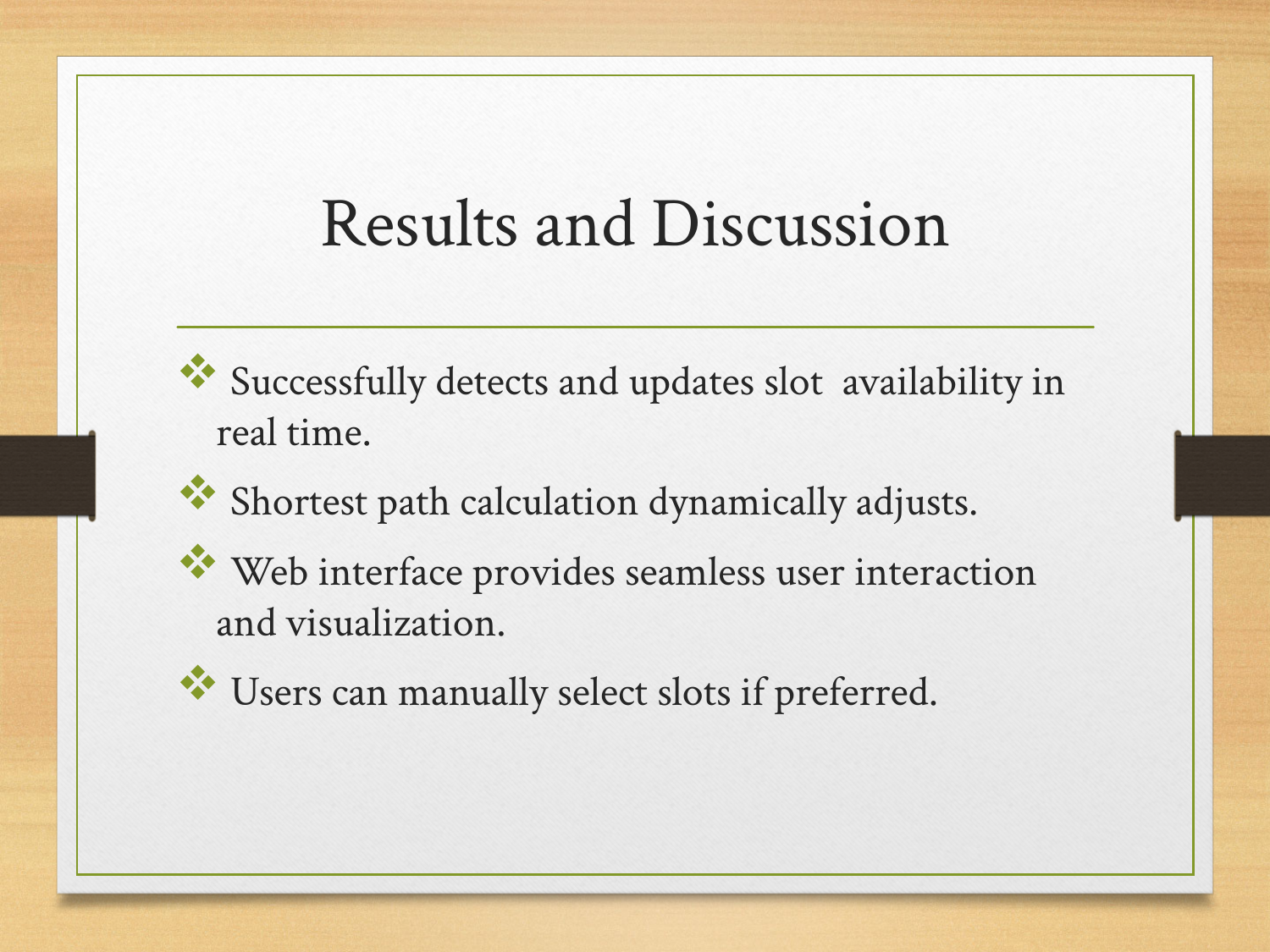

# Results and Discussion
 Successfully detects and updates slot  availability in real time.
 Shortest path calculation dynamically adjusts.
 Web interface provides seamless user interaction and visualization.
 Users can manually select slots if preferred.